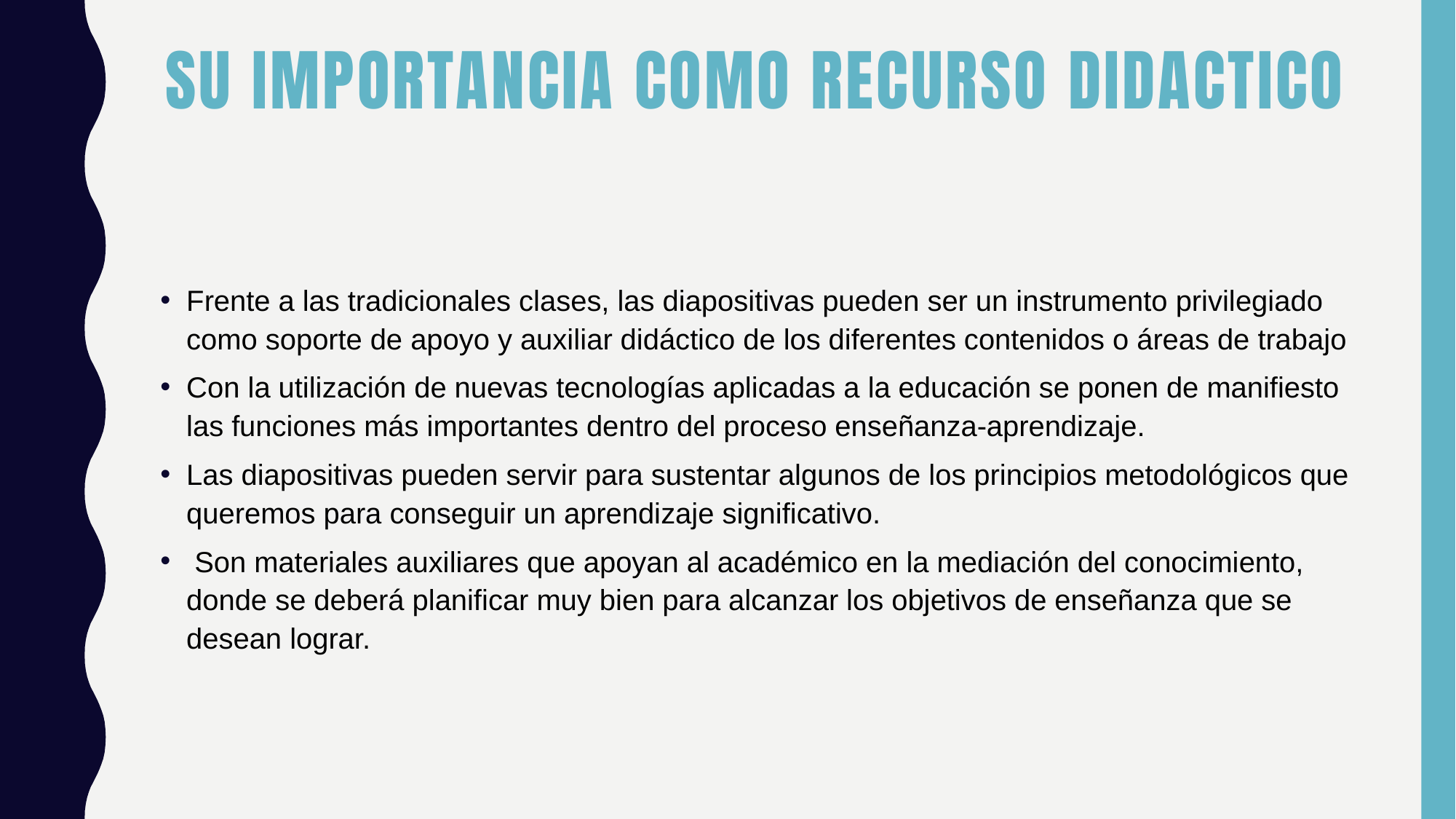

# SU IMPORTANCIA COMO RECURSO DIDACTICO
Frente a las tradicionales clases, las diapositivas pueden ser un instrumento privilegiado como soporte de apoyo y auxiliar didáctico de los diferentes contenidos o áreas de trabajo
Con la utilización de nuevas tecnologías aplicadas a la educación se ponen de manifiesto las funciones más importantes dentro del proceso enseñanza-aprendizaje.
Las diapositivas pueden servir para sustentar algunos de los principios metodológicos que queremos para conseguir un aprendizaje significativo.
 Son materiales auxiliares que apoyan al académico en la mediación del conocimiento, donde se deberá planificar muy bien para alcanzar los objetivos de enseñanza que se desean lograr.